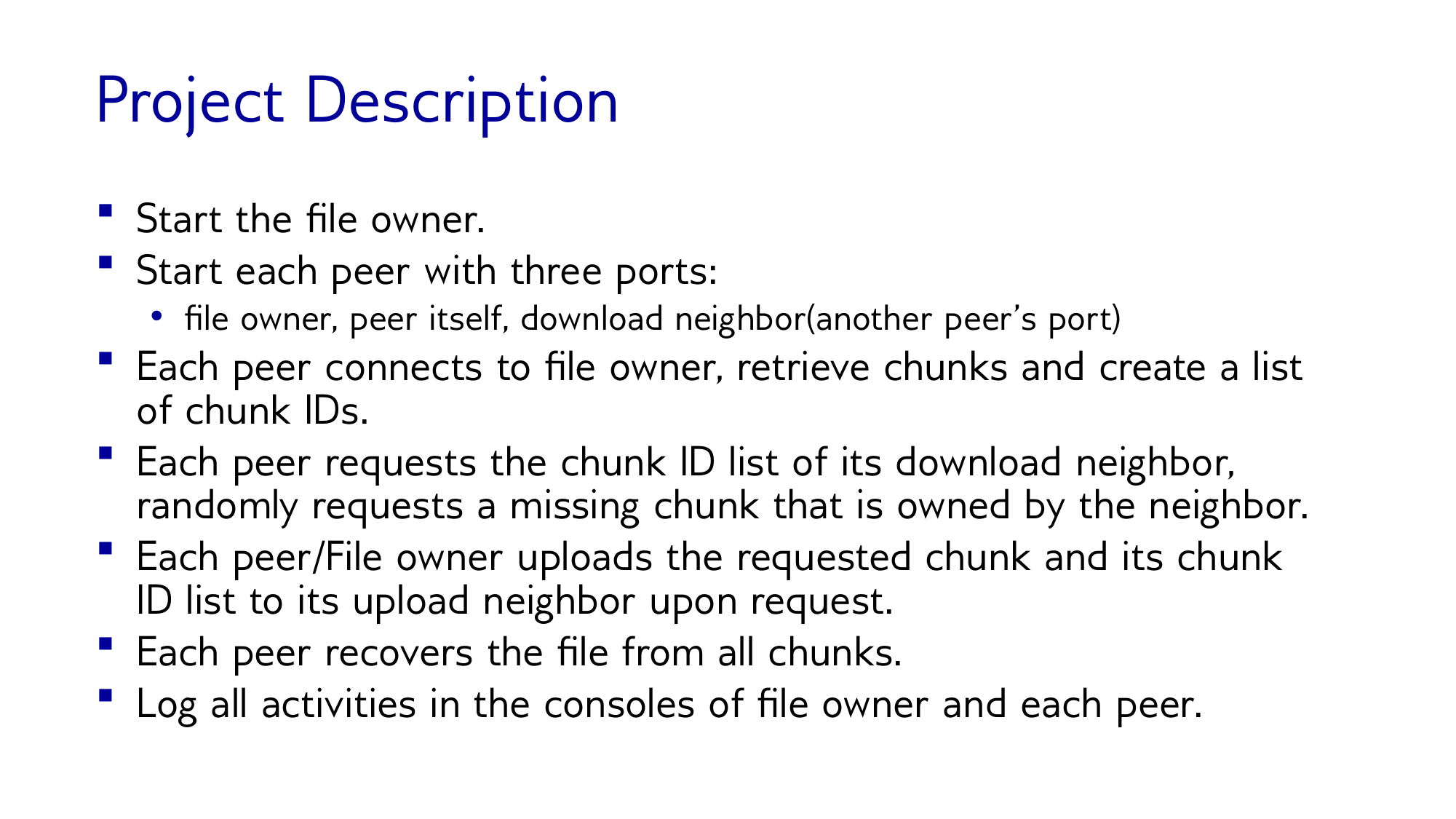

# Project Description
Start the file owner.
Start each peer with three ports:
file owner, peer itself, download neighbor(another peer’s port)
Each peer connects to file owner, retrieve chunks and create a list of chunk IDs.
Each peer requests the chunk ID list of its download neighbor, randomly requests a missing chunk that is owned by the neighbor.
Each peer/File owner uploads the requested chunk and its chunk ID list to its upload neighbor upon request.
Each peer recovers the file from all chunks.
Log all activities in the consoles of file owner and each peer.